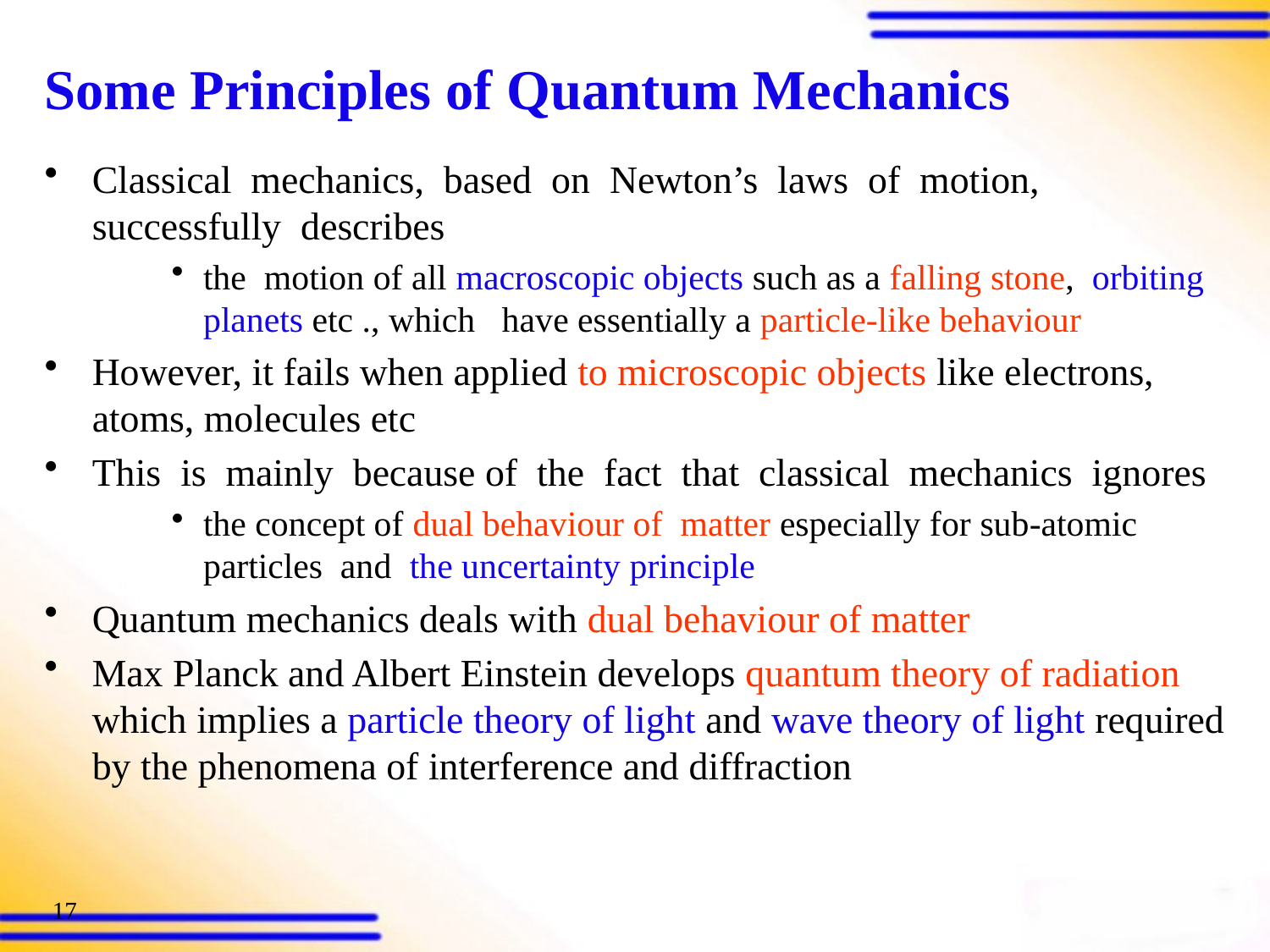

Some Principles of Quantum Mechanics
Classical  mechanics,  based  on  Newton’s  laws  of  motion, successfully  describes
the  motion of all macroscopic objects such as a falling stone,  orbiting  planets etc ., which   have essentially a particle-like behaviour
However, it fails when applied to microscopic objects like electrons, atoms, molecules etc
This  is  mainly  because of  the  fact  that  classical  mechanics  ignores
the concept of dual behaviour of  matter especially for sub-atomic  particles  and  the uncertainty principle
Quantum mechanics deals with dual behaviour of matter
Max Planck and Albert Einstein develops quantum theory of radiation which implies a particle theory of light and wave theory of light required by the phenomena of interference and diffraction